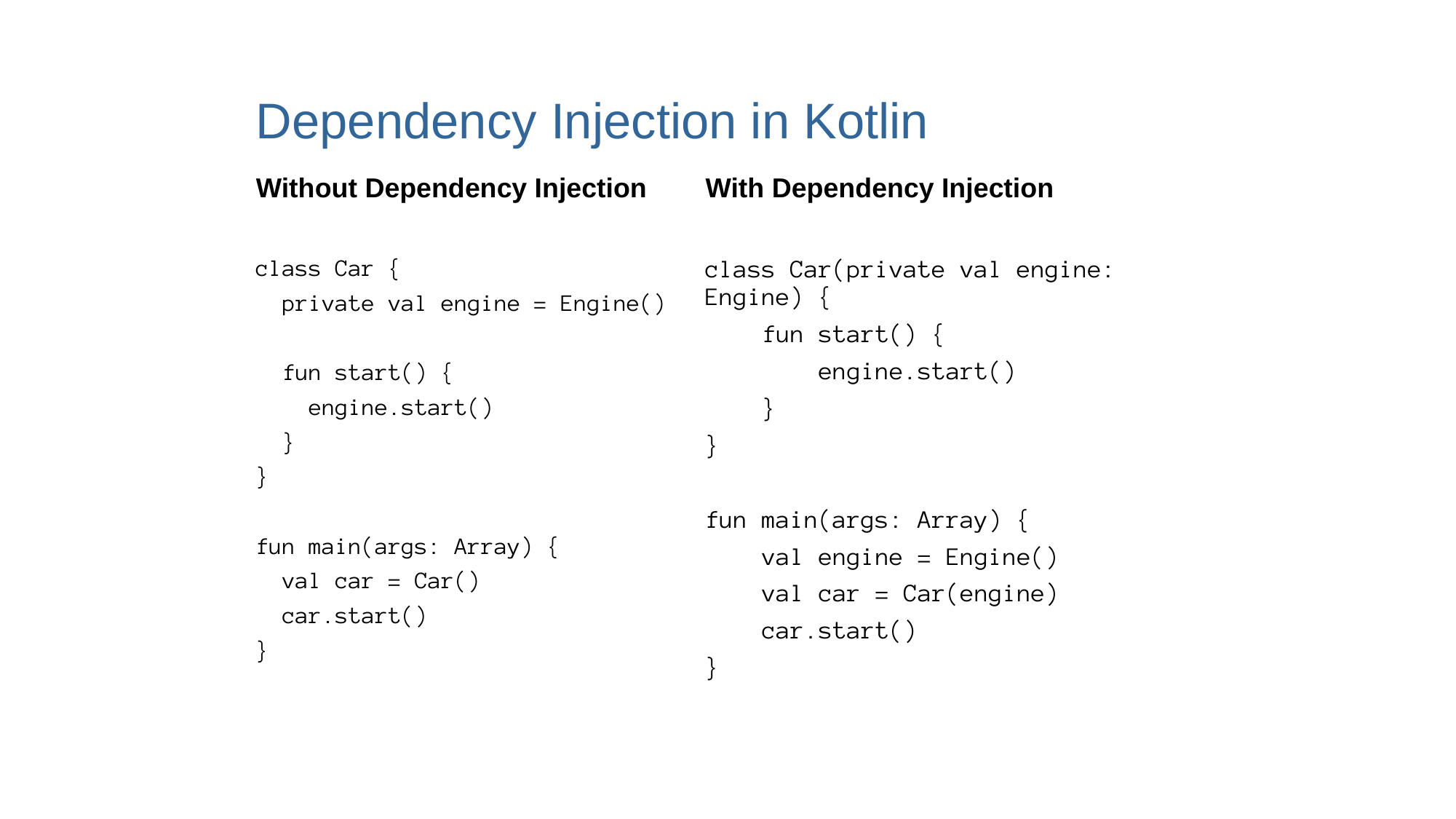

# Dependency Injection in Kotlin
Without Dependency Injection

With Dependency Injection

class Car {
  private val engine = Engine()

  fun start() {
    engine.start()
  }
}

fun main(args: Array) {
  val car = Car()
  car.start()
}
class Car(private val engine: Engine) {
    fun start() {
        engine.start()
    }
}

fun main(args: Array) {
    val engine = Engine()
    val car = Car(engine)
    car.start()
}